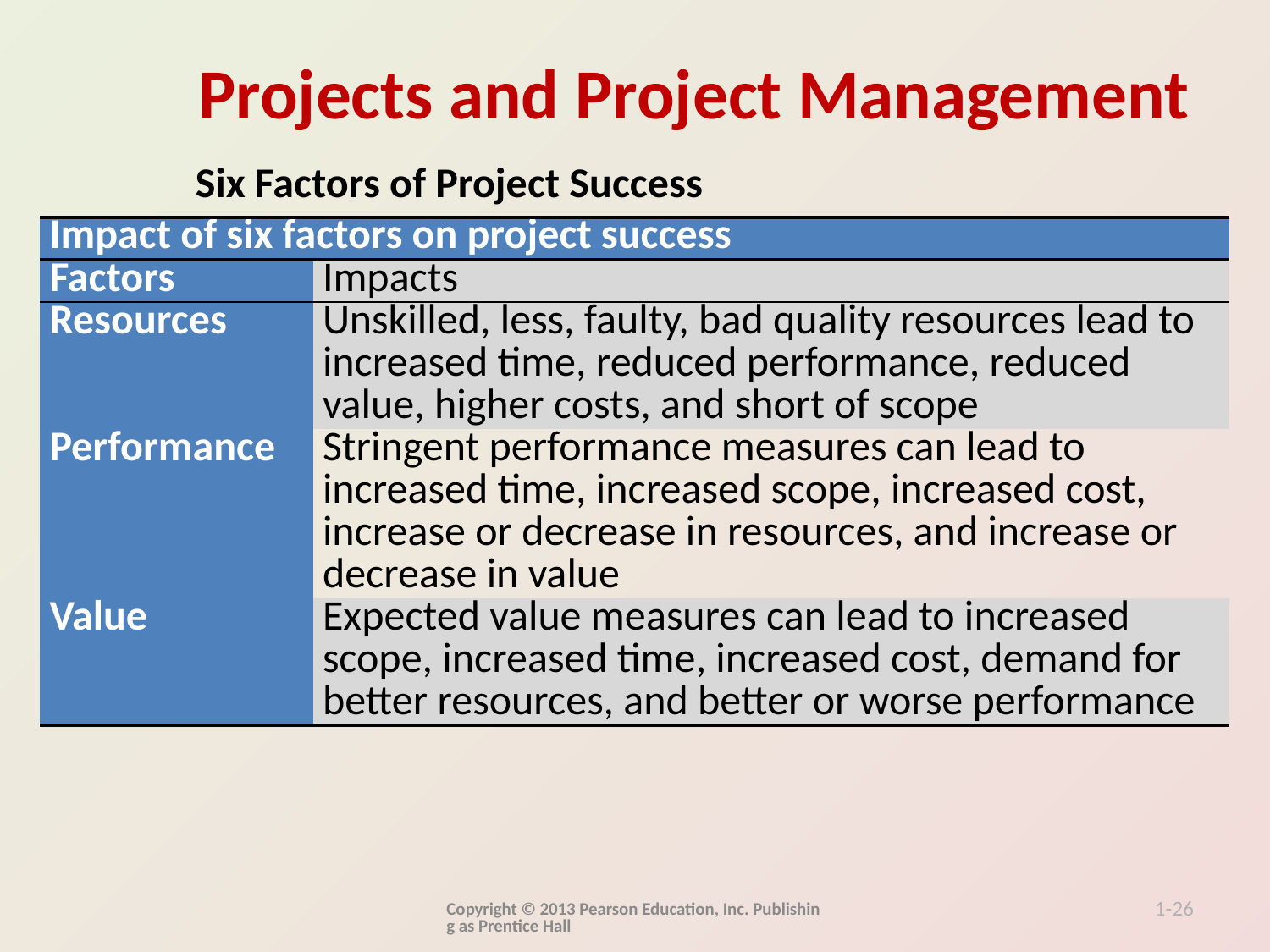

Six Factors of Project Success
| Impact of six factors on project success |  |
| --- | --- |
| Factors | Impacts |
| Resources | Unskilled, less, faulty, bad quality resources lead to increased time, reduced performance, reduced value, higher costs, and short of scope |
| Performance | Stringent performance measures can lead to increased time, increased scope, increased cost, increase or decrease in resources, and increase or decrease in value |
| Value | Expected value measures can lead to increased scope, increased time, increased cost, demand for better resources, and better or worse performance |
Copyright © 2013 Pearson Education, Inc. Publishing as Prentice Hall
1-26